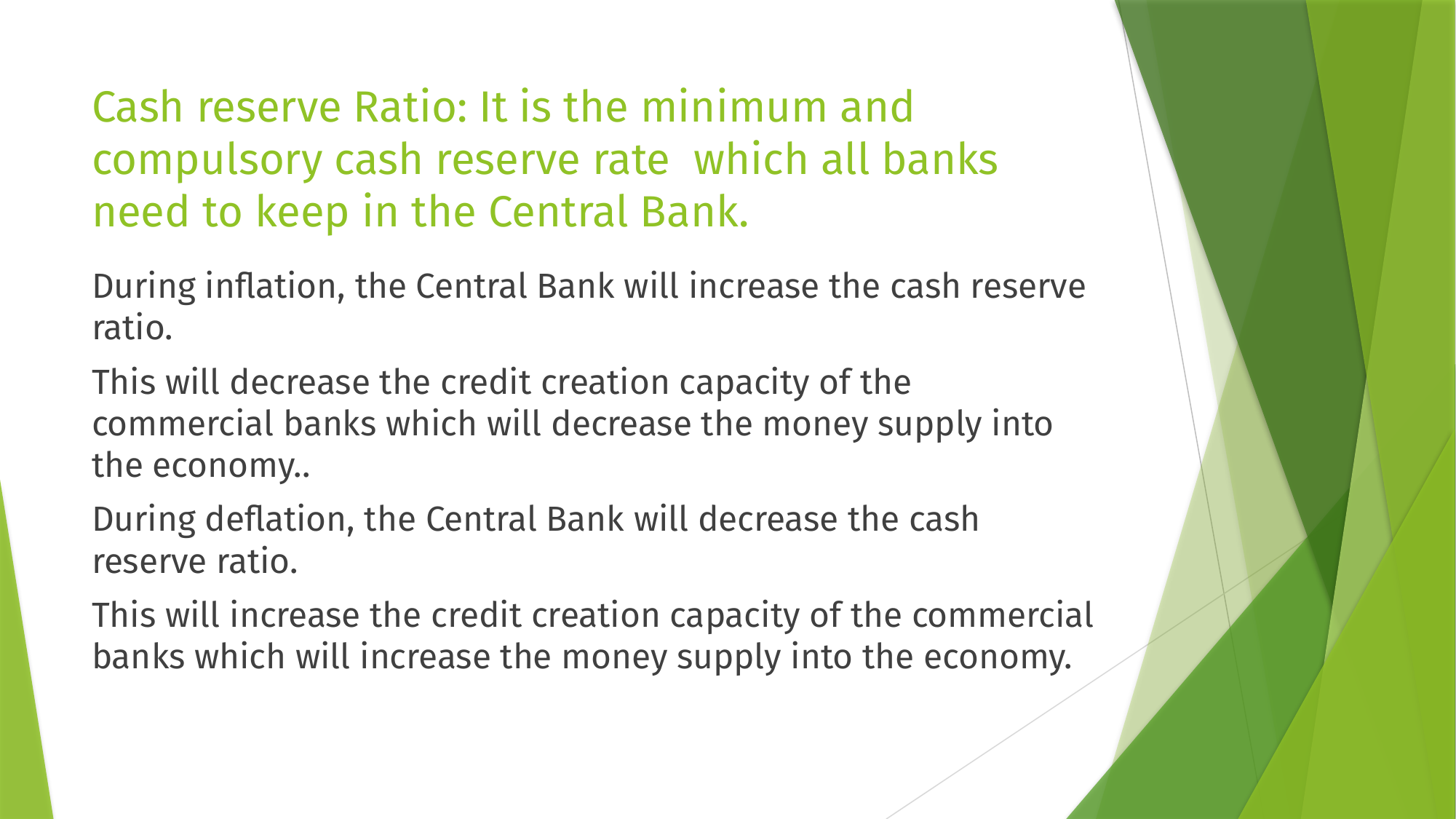

# Cash reserve Ratio: It is the minimum and compulsory cash reserve rate  which all banks need to keep in the Central Bank.
During inflation, the Central Bank will increase the cash reserve ratio.
This will decrease the credit creation capacity of the commercial banks which will decrease the money supply into the economy..
During deflation, the Central Bank will decrease the cash reserve ratio.
This will increase the credit creation capacity of the commercial banks which will increase the money supply into the economy.